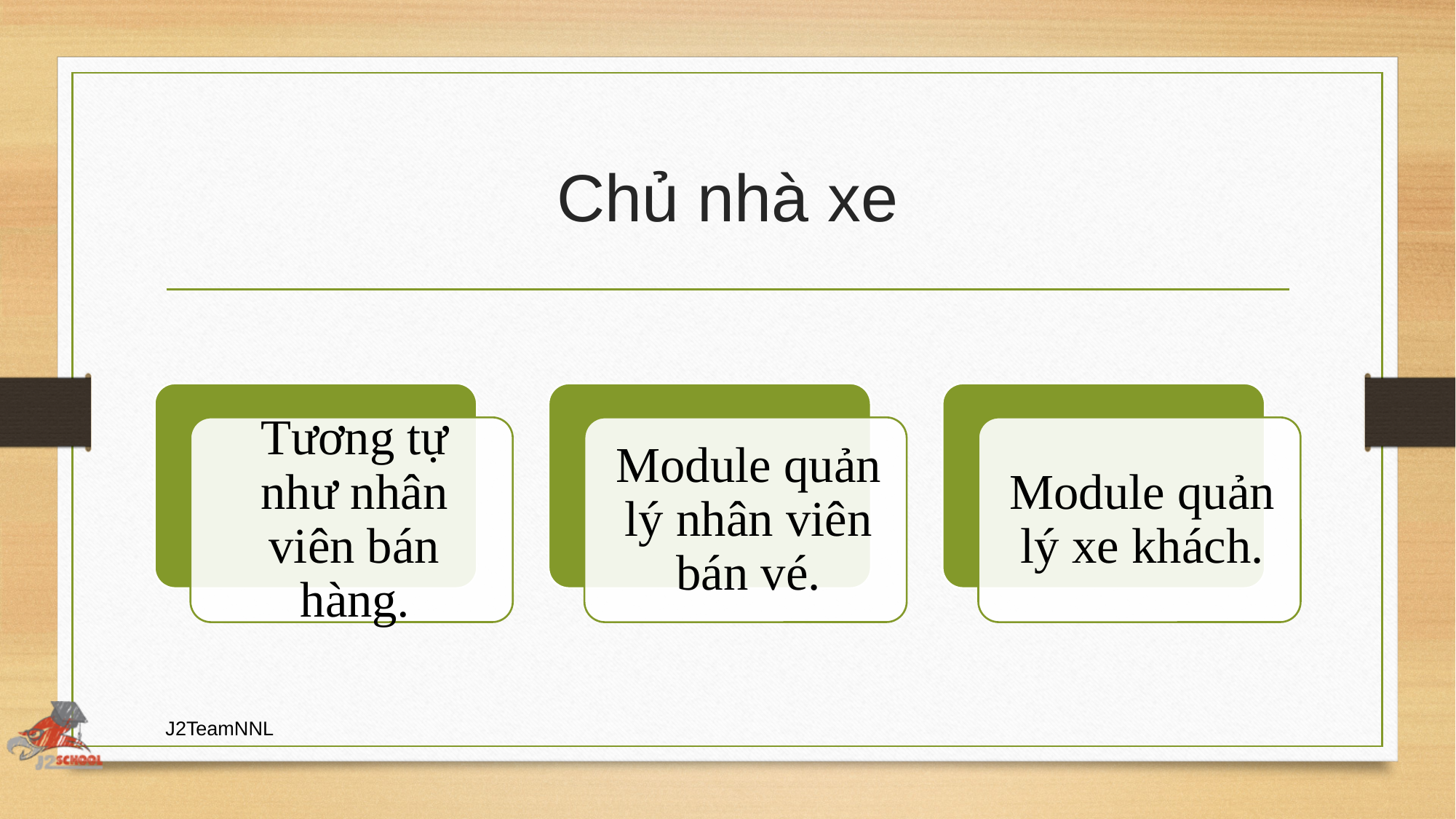

# Chủ nhà xe
Tương tự như nhân viên bán hàng.
Module quản lý nhân viên bán vé.
Module quản lý xe khách.
J2TeamNNL